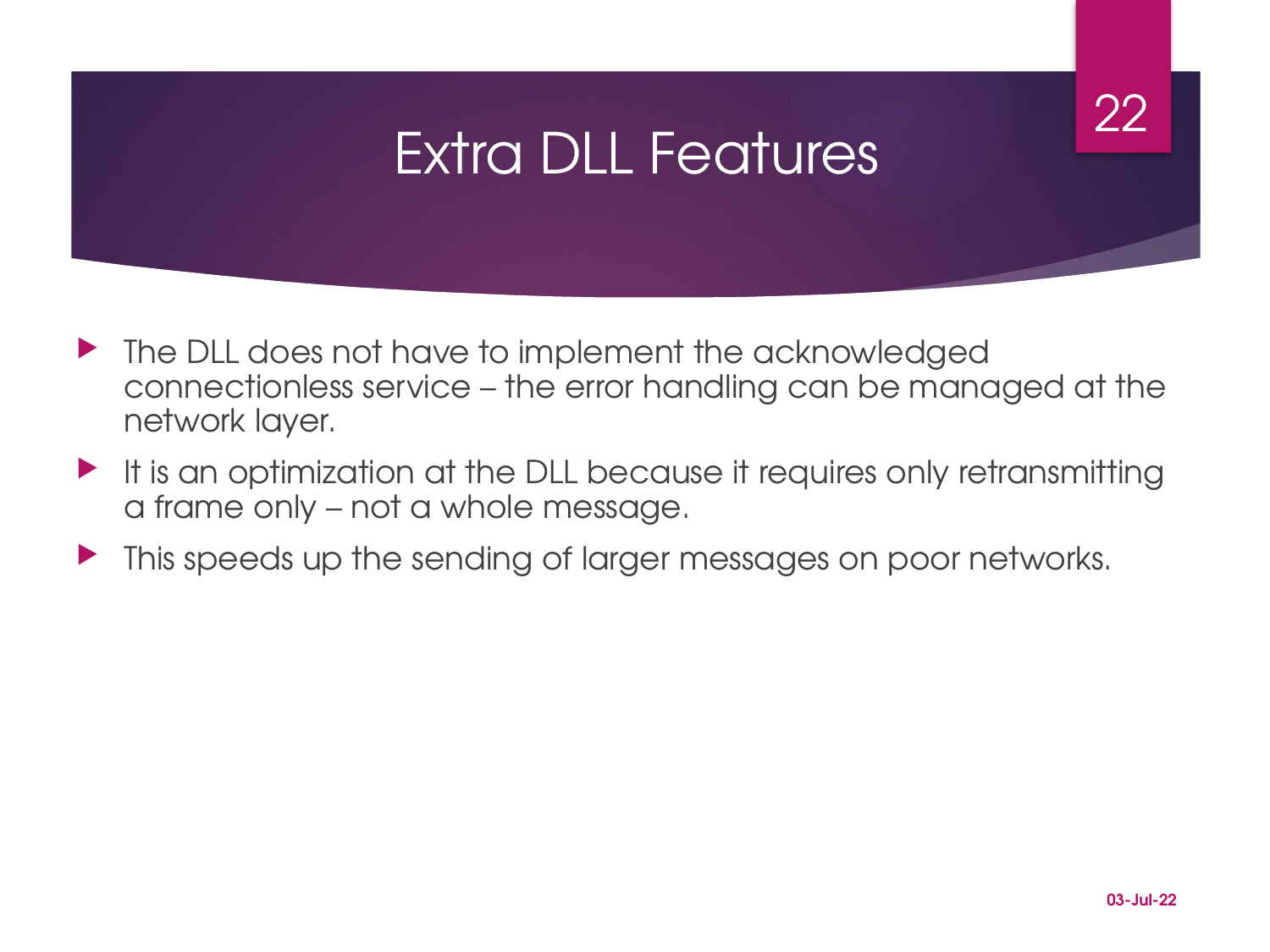

# Extra DLL Features
22

The DLL does not have to implement the acknowledged connectionless service – the error handling can be managed at the network layer.
It is an optimization at the DLL because it requires only retransmitting a frame only – not a whole message.
This speeds up the sending of larger messages on poor networks.
03-Jul-22